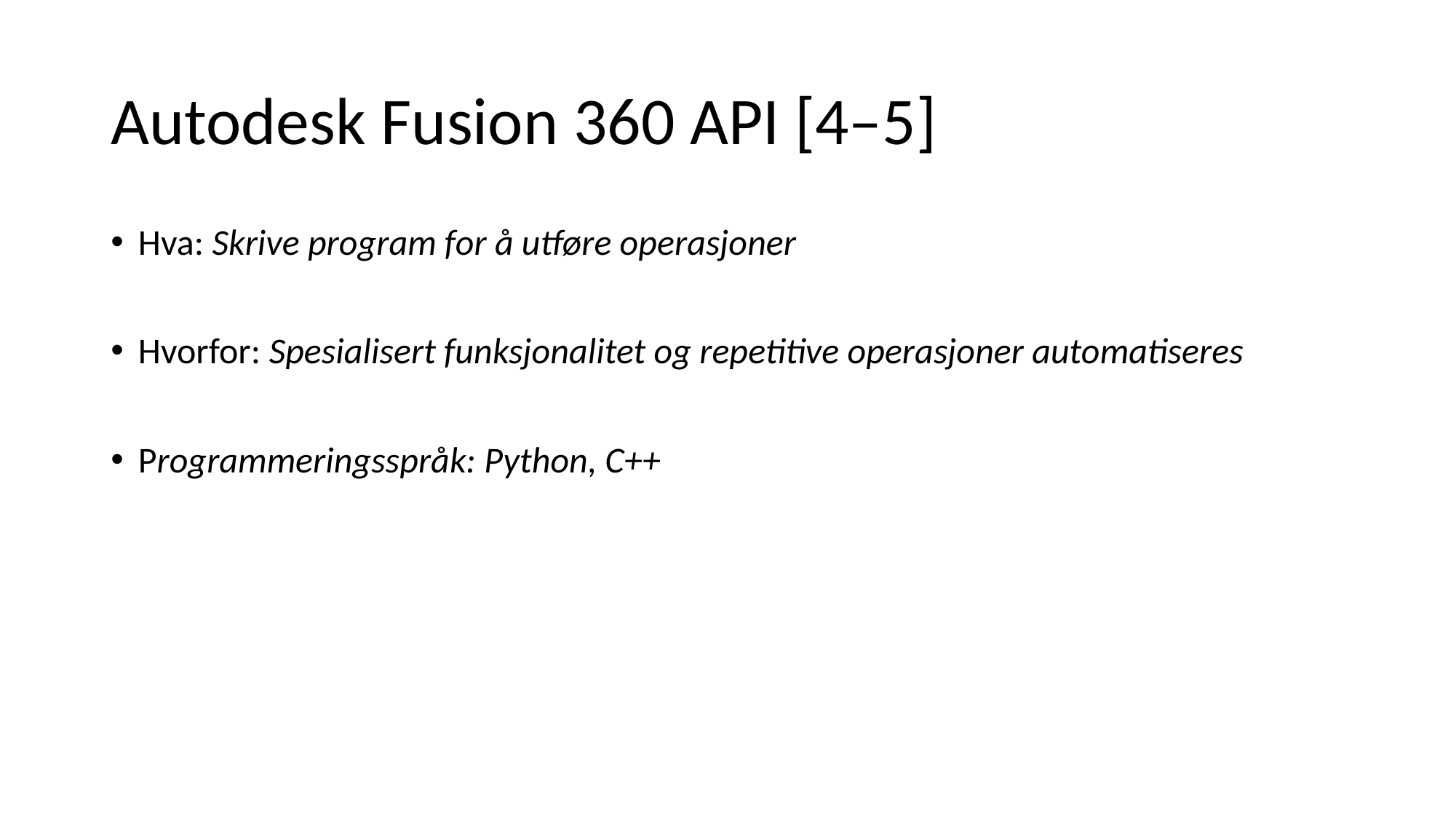

# Autodesk Fusion 360 API [4–5]
Hva: Skrive program for å utføre operasjoner

Hvorfor: Spesialisert funksjonalitet og repetitive operasjoner automatiseres

Programmeringsspråk: Python, C++